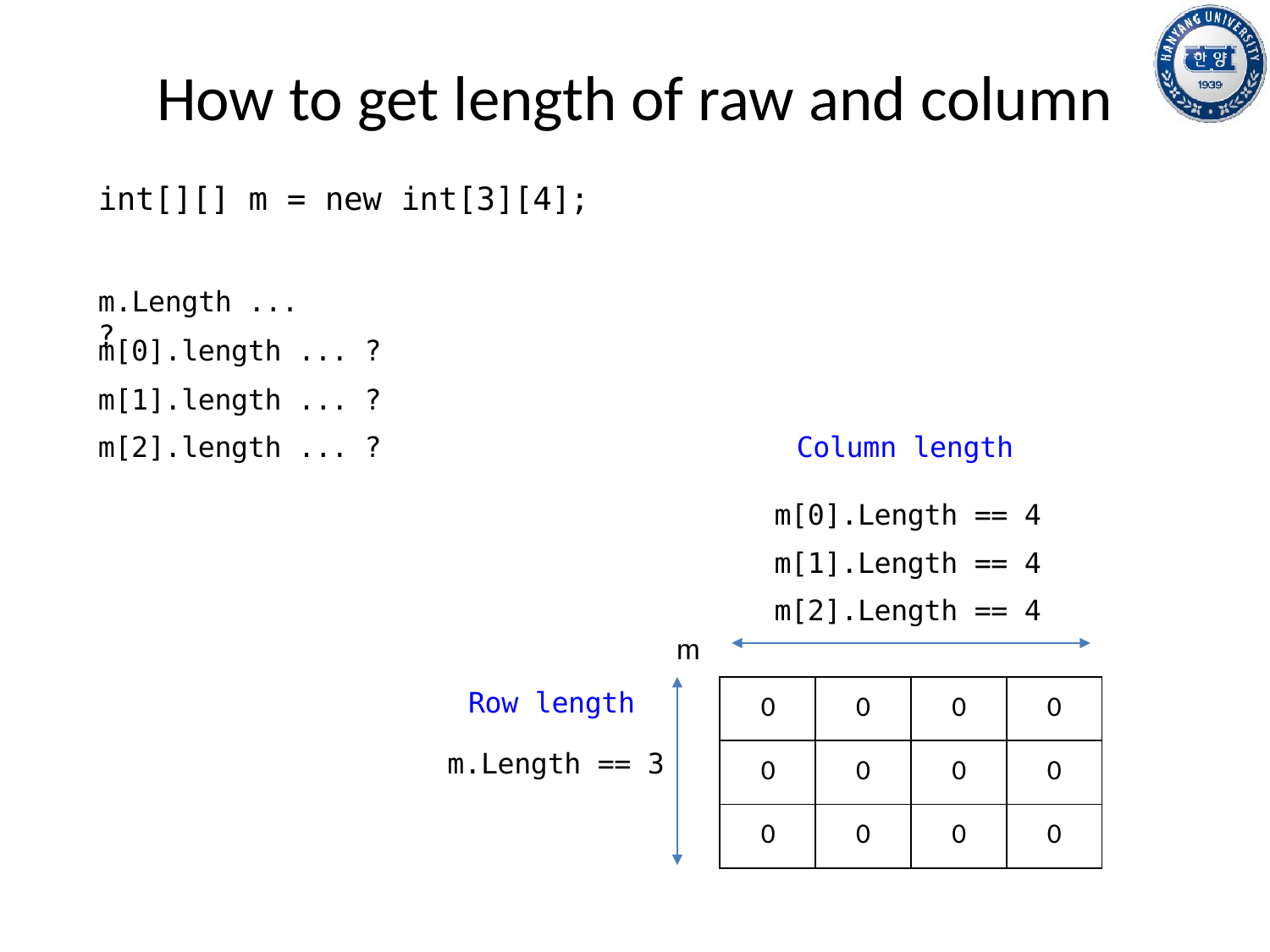

# How to get length of raw and column
int[][] m = new int[3][4];
m.Length ... ?

m[0].length ... ?
m[1].length ... ?

m[2].length ... ?

Column length
m[0].Length == 4
m[1].Length == 4
m[2].Length == 4
m
| 0 | 0 | 0 | 0 |
| --- | --- | --- | --- |
| 0 | 0 | 0 | 0 |
| 0 | 0 | 0 | 0 |
Row length
m.Length == 3